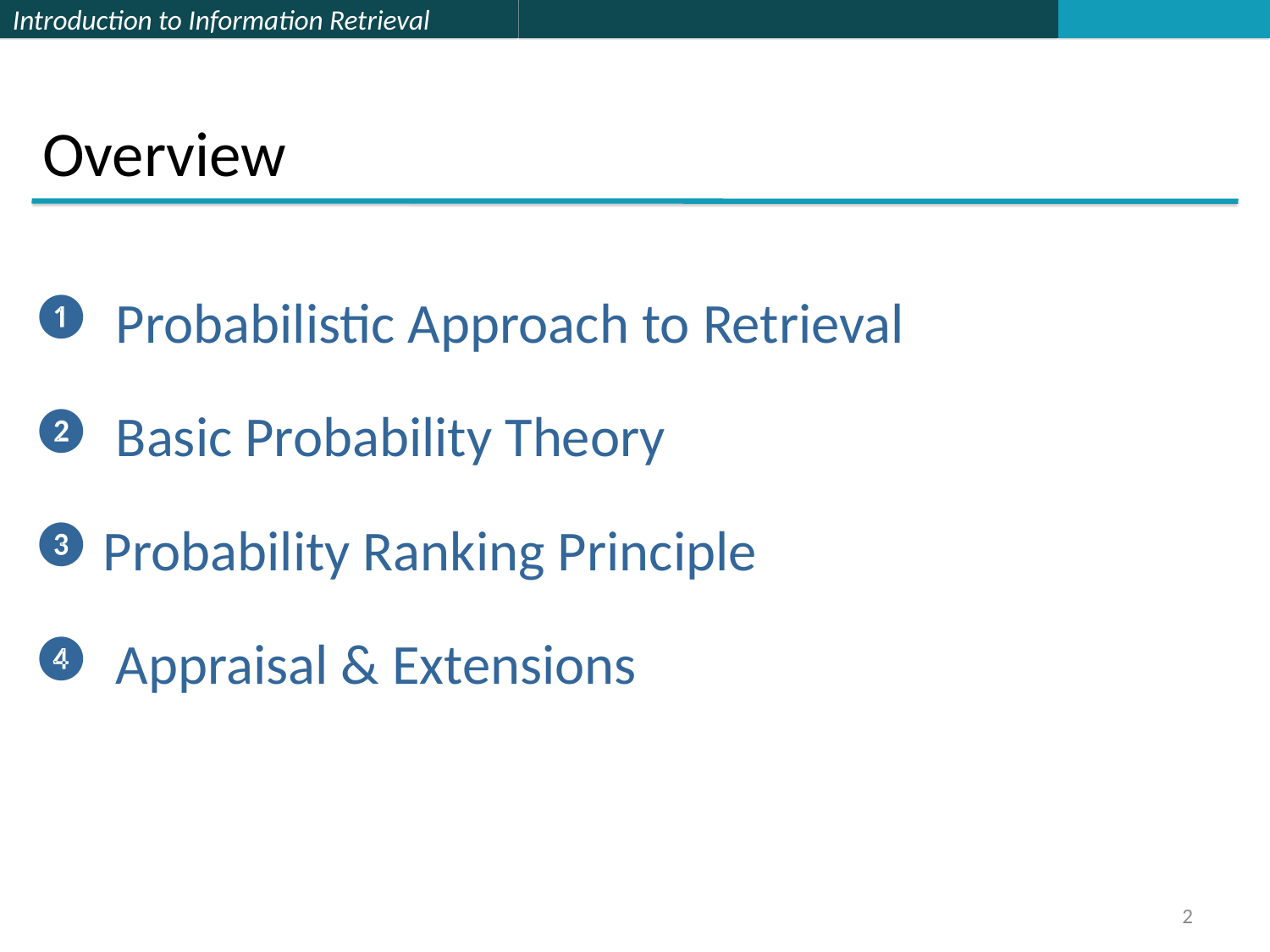

# Overview
 Probabilistic Approach to Retrieval
 Basic Probability Theory
Probability Ranking Principle
 Appraisal & Extensions
2